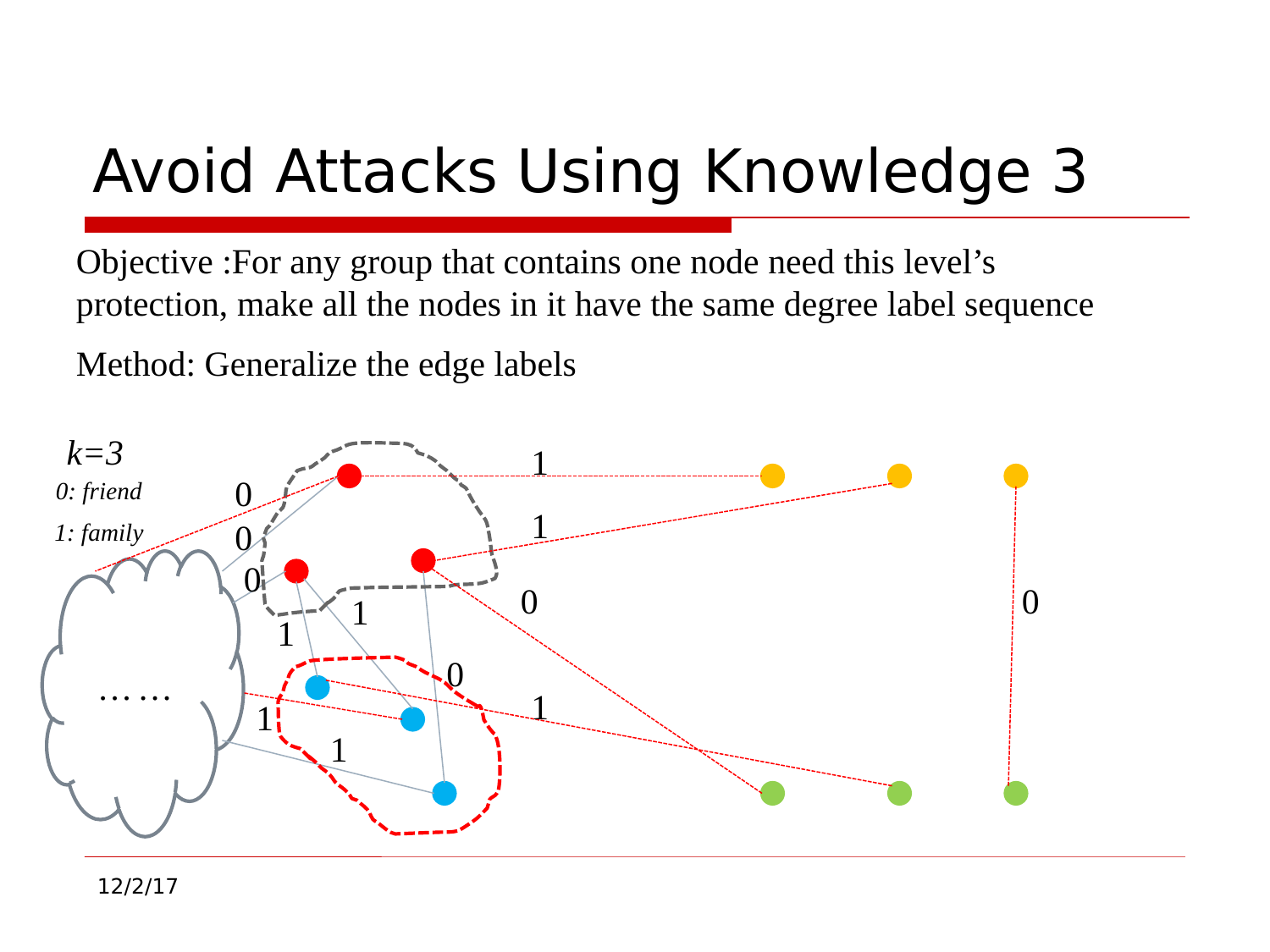

Avoid Attacks Using Knowledge 3
Objective :For any group that contains one node need this level’s   protection, make all the nodes in it have the same degree label sequence
Method: Generalize the edge labels
k=3
1

0

0: friend
1: family
1
0
… …

0

0
0
1
1
0

1
1

1

12/2/17